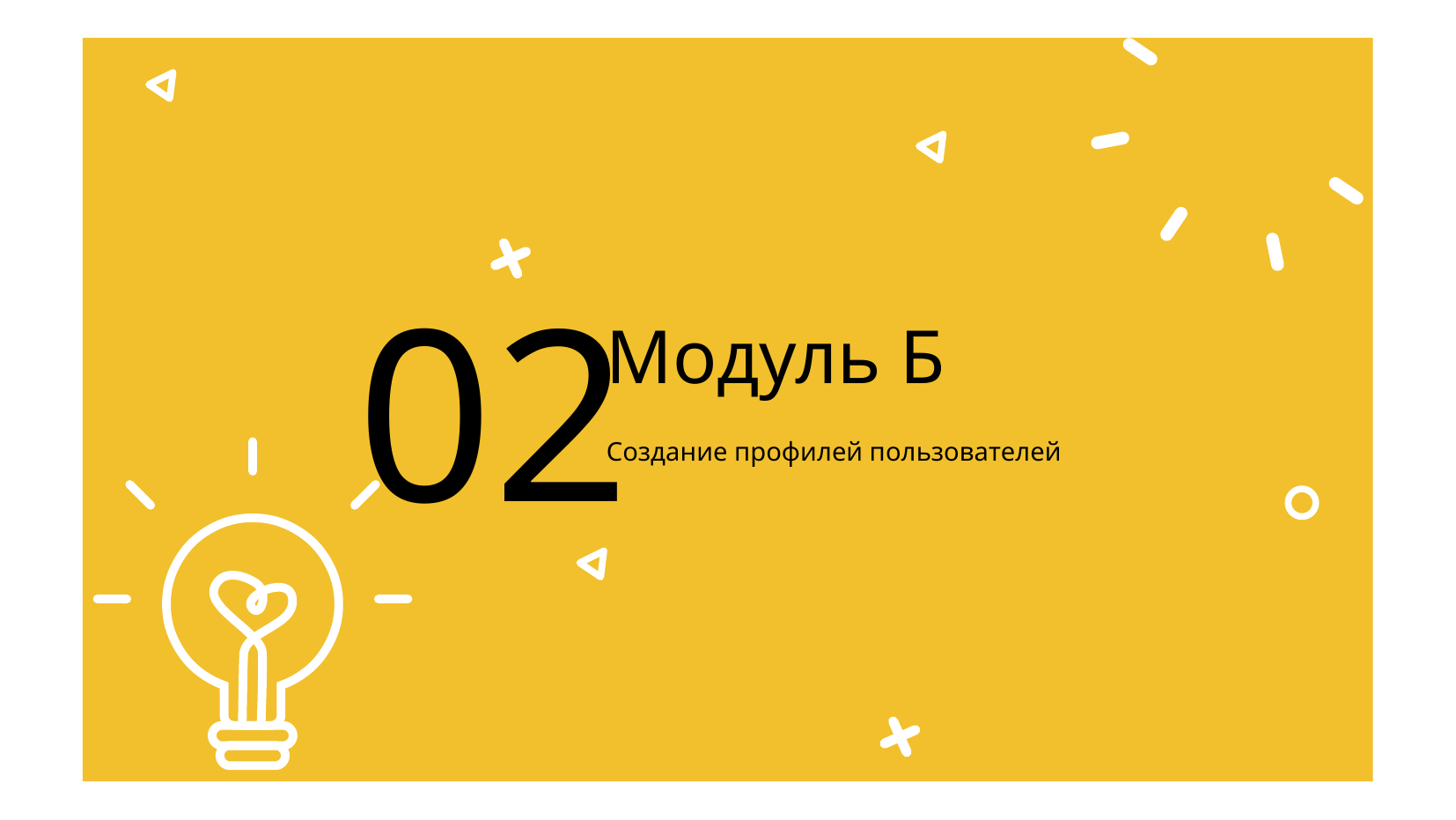

02
# Модуль Б
Создание профилей пользователей